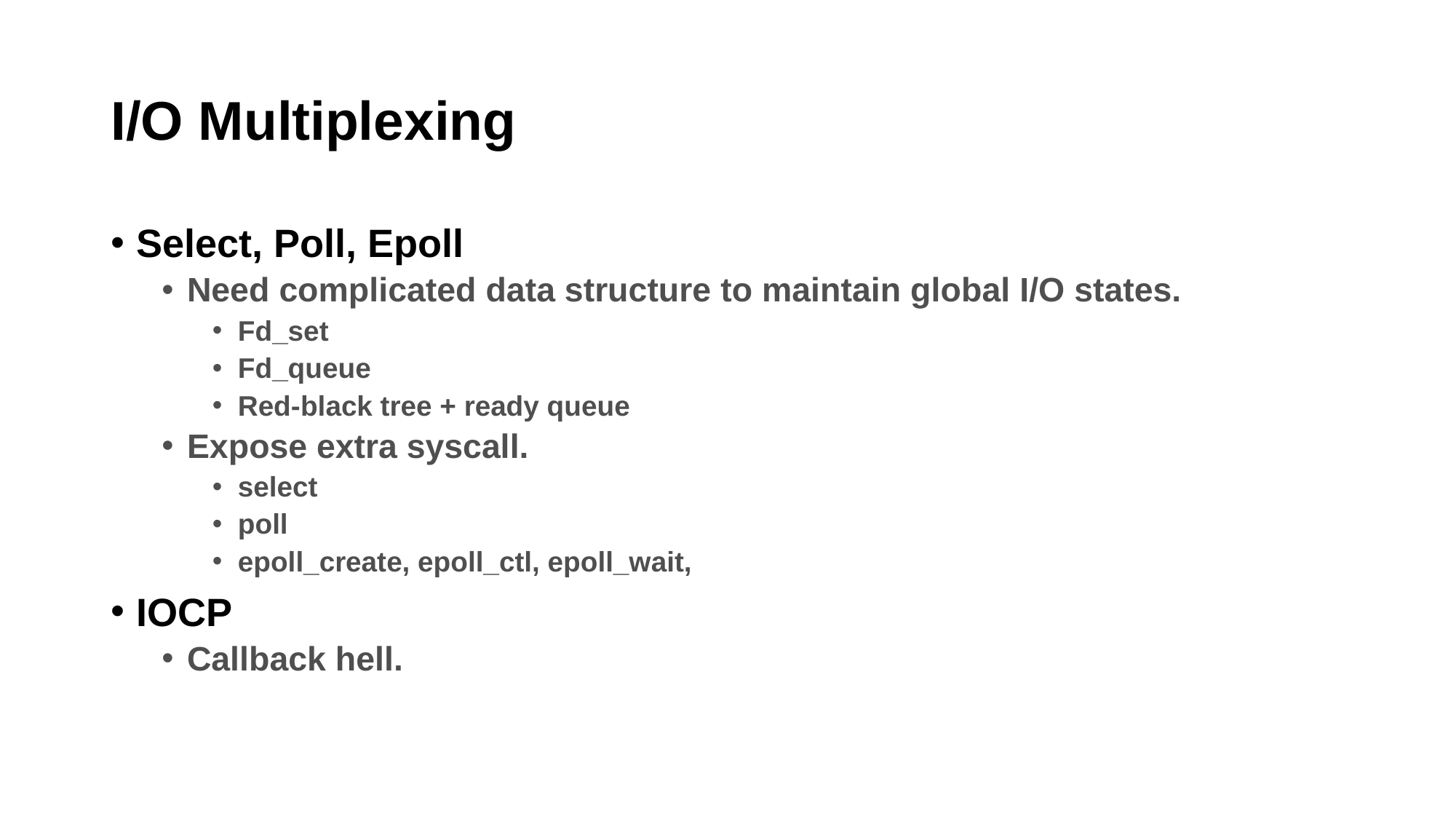

# I/O Multiplexing
Select, Poll, Epoll
Need complicated data structure to maintain global I/O states.
Fd_set
Fd_queue
Red-black tree + ready queue
Expose extra syscall.
select
poll
epoll_create, epoll_ctl, epoll_wait,
IOCP
Callback hell.